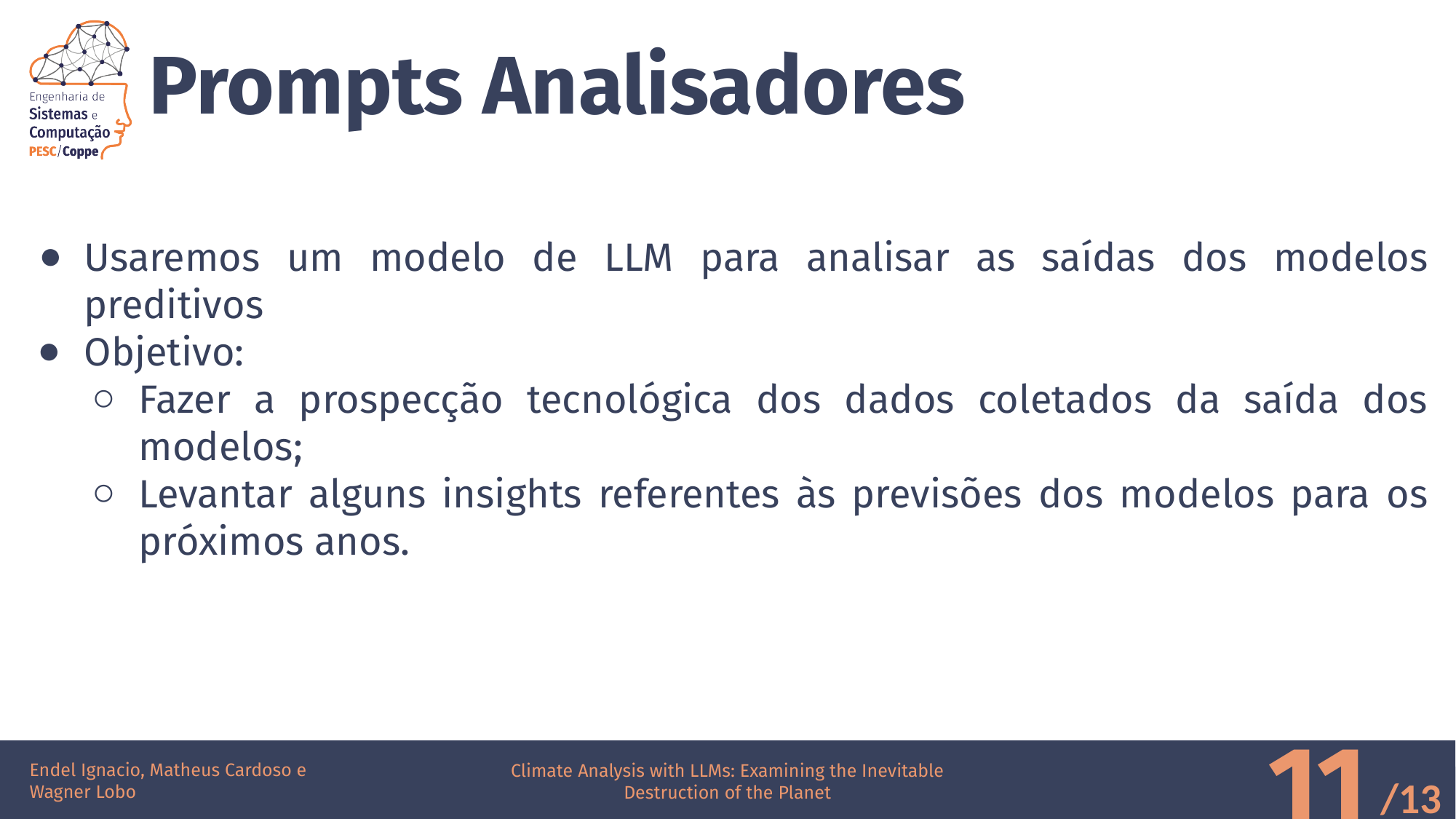

Prompts Analisadores

Usaremos um modelo de LLM para analisar as saídas dos modelos preditivos
Objetivo:
Fazer a prospecção tecnológica dos dados coletados da saída dos modelos;
Levantar alguns insights referentes às previsões dos modelos para os próximos anos.

Endel Ignacio, Matheus Cardoso e Wagner Lobo
11
Climate Analysis with LLMs: Examining the Inevitable Destruction of the Planet